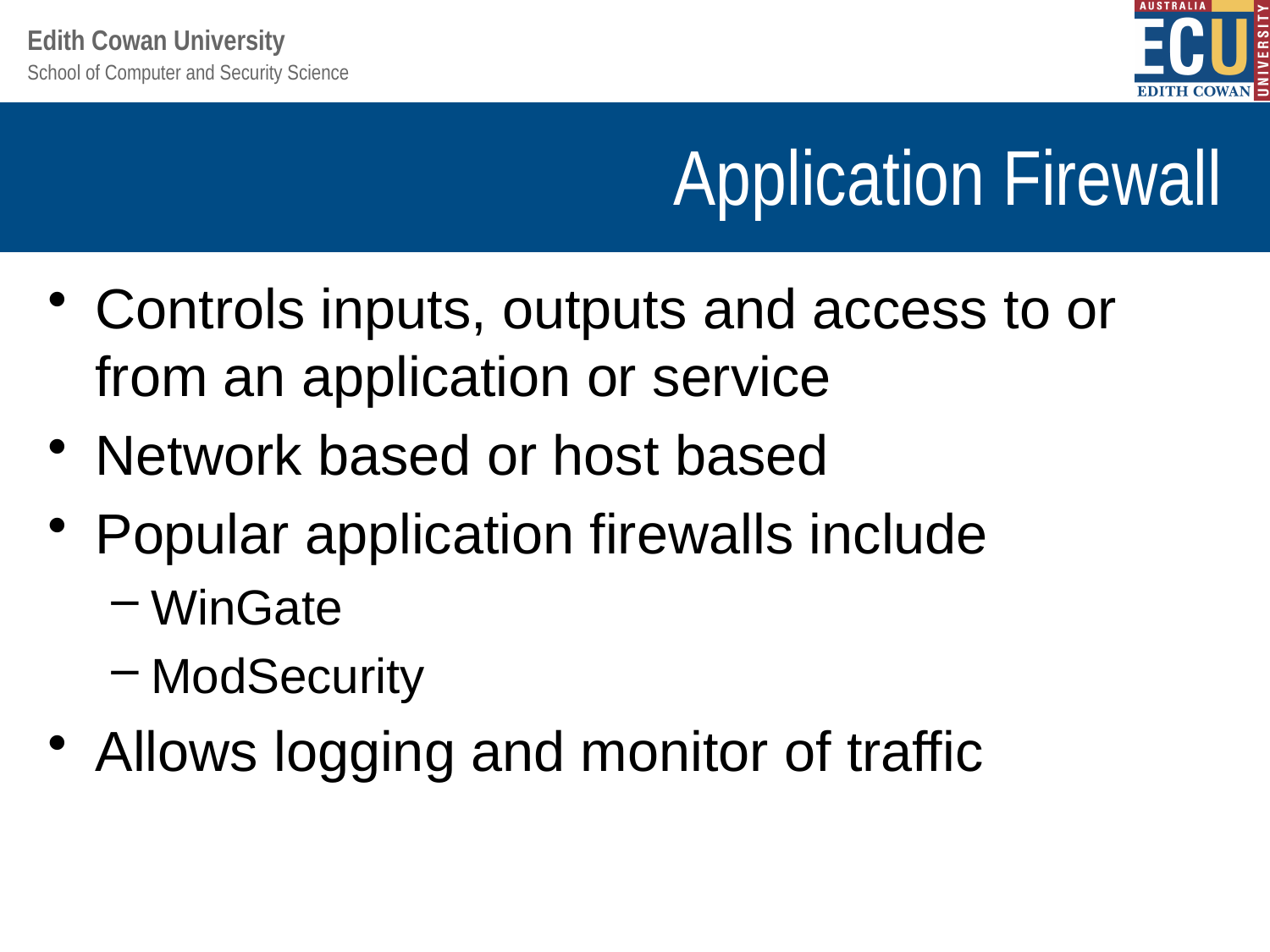

# Application Firewall
Controls inputs, outputs and access to or from an application or service
Network based or host based
Popular application firewalls include
WinGate
ModSecurity
Allows logging and monitor of traffic